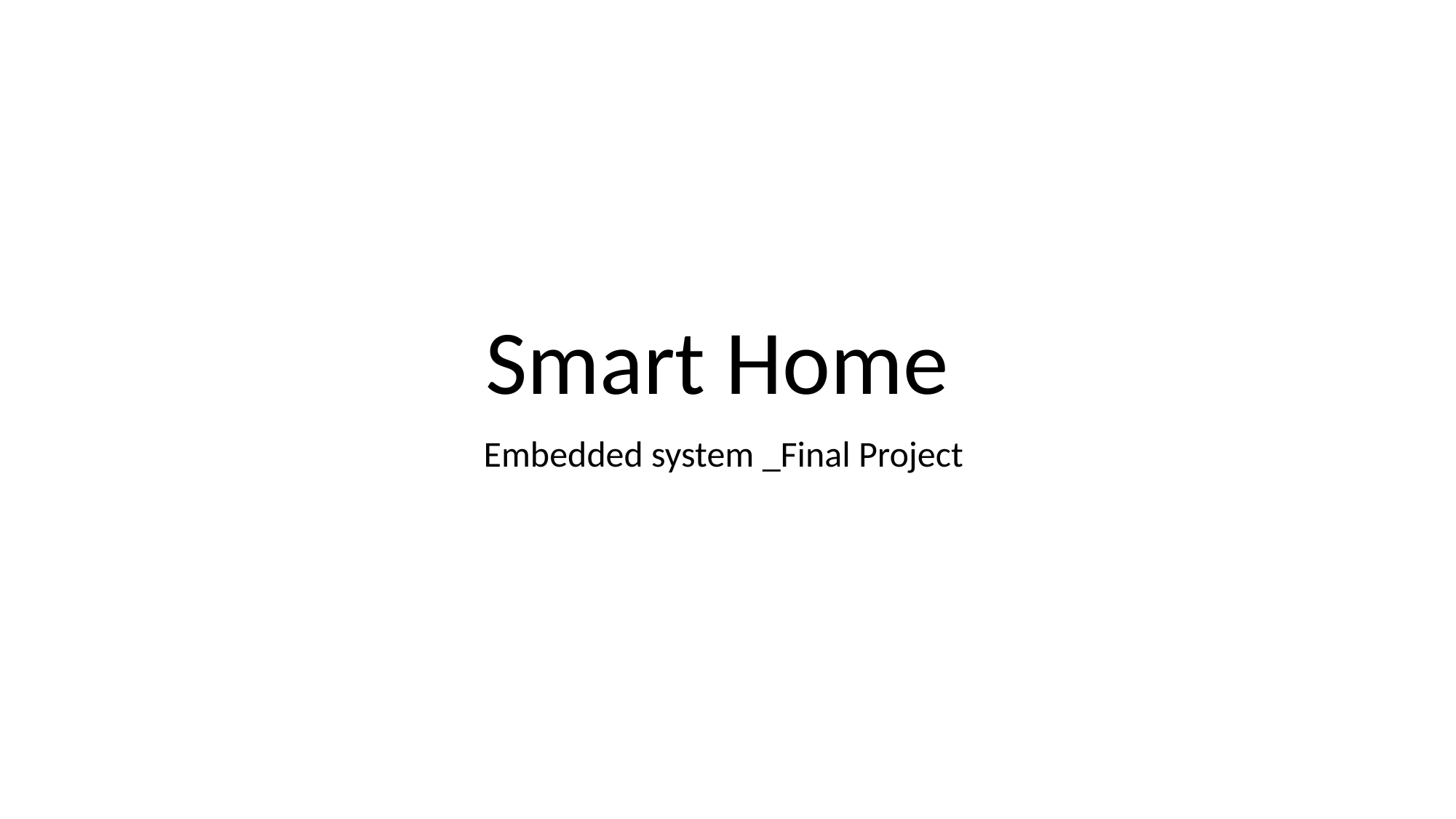

# Smart Home
Embedded system _Final Project